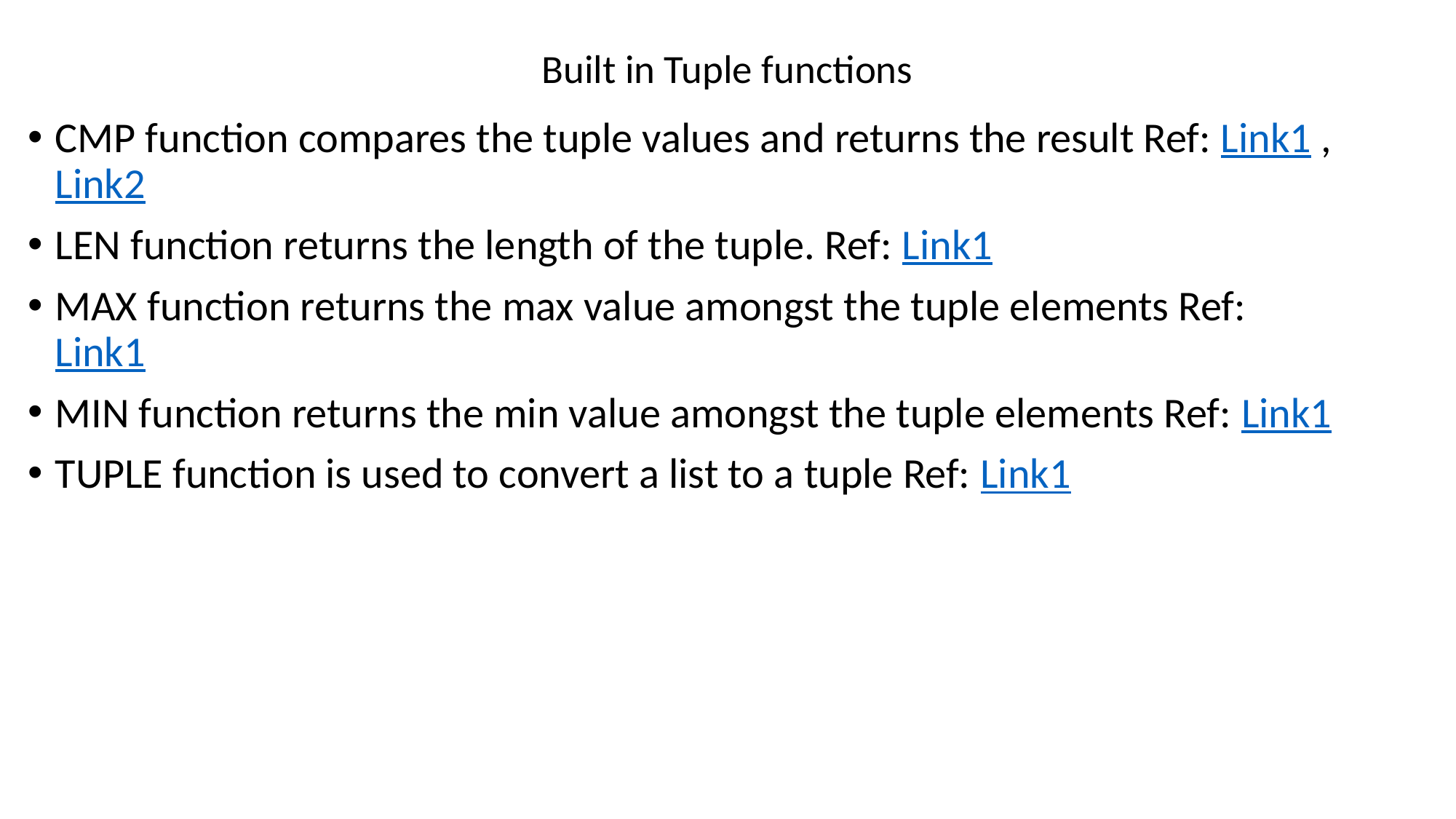

# Built in Tuple functions
CMP function compares the tuple values and returns the result Ref: Link1 , Link2
LEN function returns the length of the tuple. Ref: Link1
MAX function returns the max value amongst the tuple elements Ref: Link1
MIN function returns the min value amongst the tuple elements Ref: Link1
TUPLE function is used to convert a list to a tuple Ref: Link1